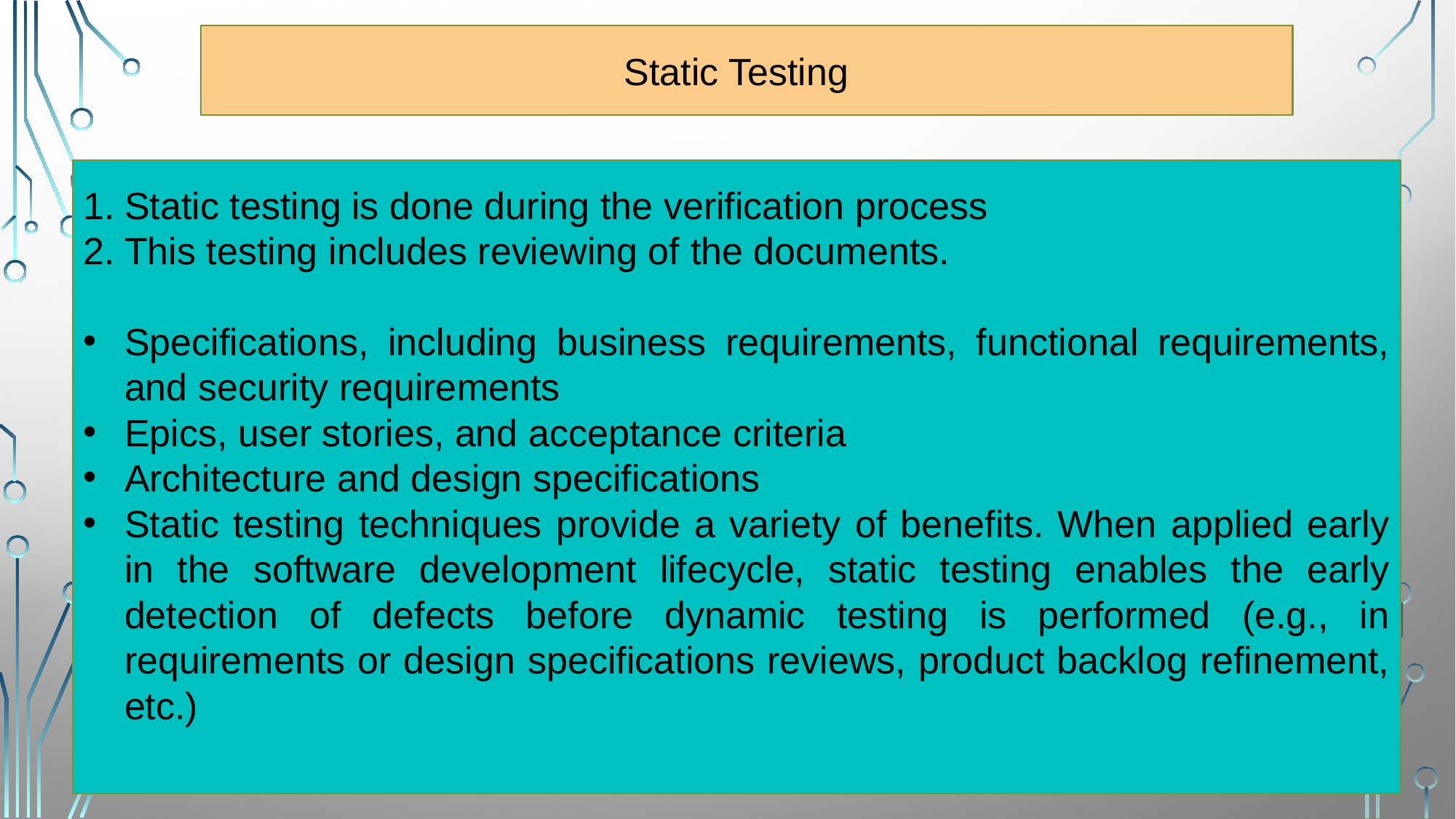

Static Testing
Static testing is done during the verification process
This testing includes reviewing of the documents.

Specifications, including business requirements, functional requirements, and security requirements
Epics, user stories, and acceptance criteria
Architecture and design specifications
Static testing techniques provide a variety of benefits. When applied early in the software development lifecycle, static testing enables the early detection of defects before dynamic testing is performed (e.g., in requirements or design specifications reviews, product backlog refinement, etc.)